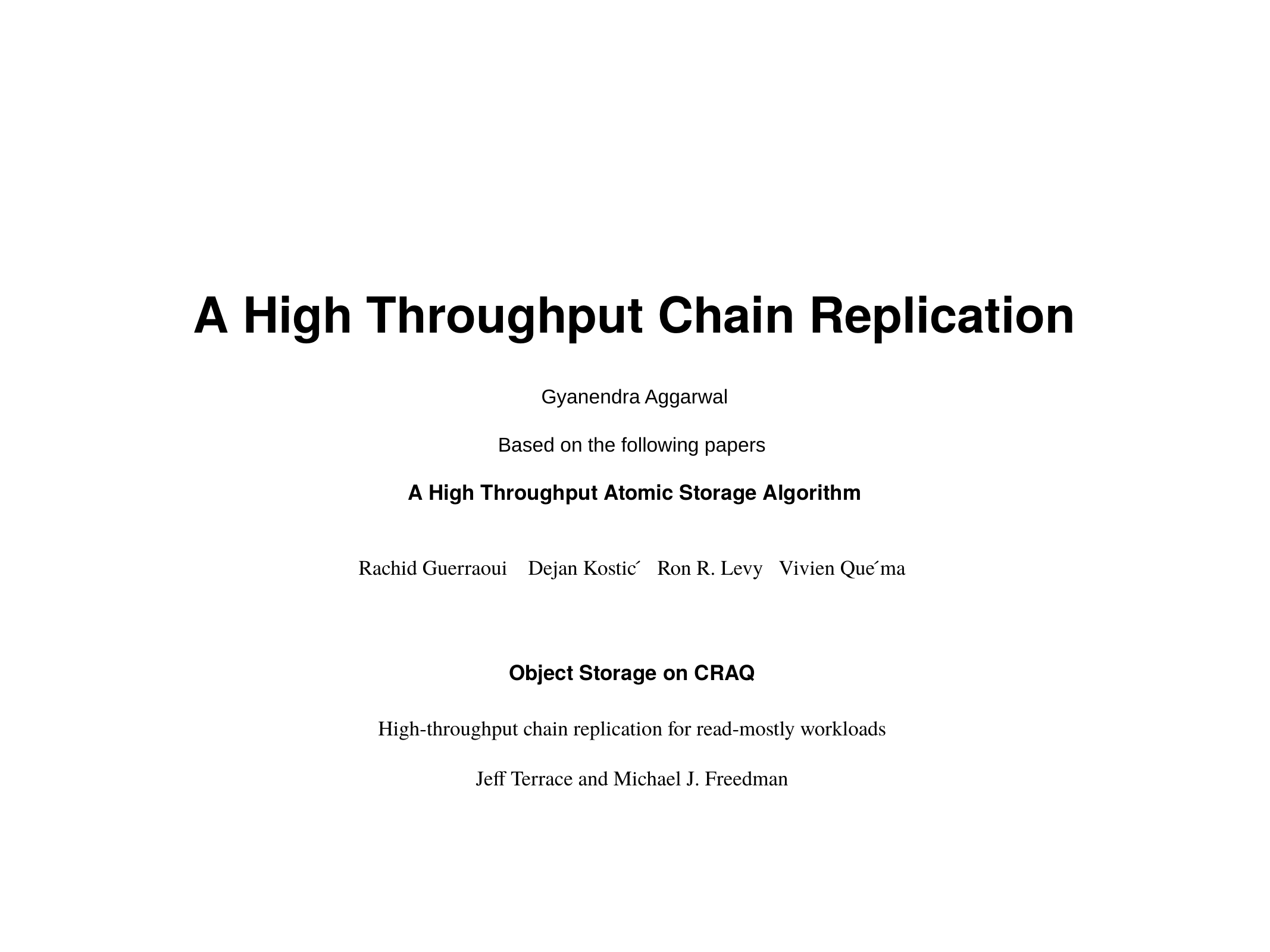

# A High Throughput Chain Replication
Gyanendra Aggarwal

Based on the following papers

A High Throughput Atomic Storage Algorithm

Rachid Guerraoui    Dejan Kostic ́   Ron R. Levy   Vivien Que ́ma

Object Storage on CRAQ
High-throughput chain replication for read-mostly workloads
Jeff Terrace and Michael J. Freedman